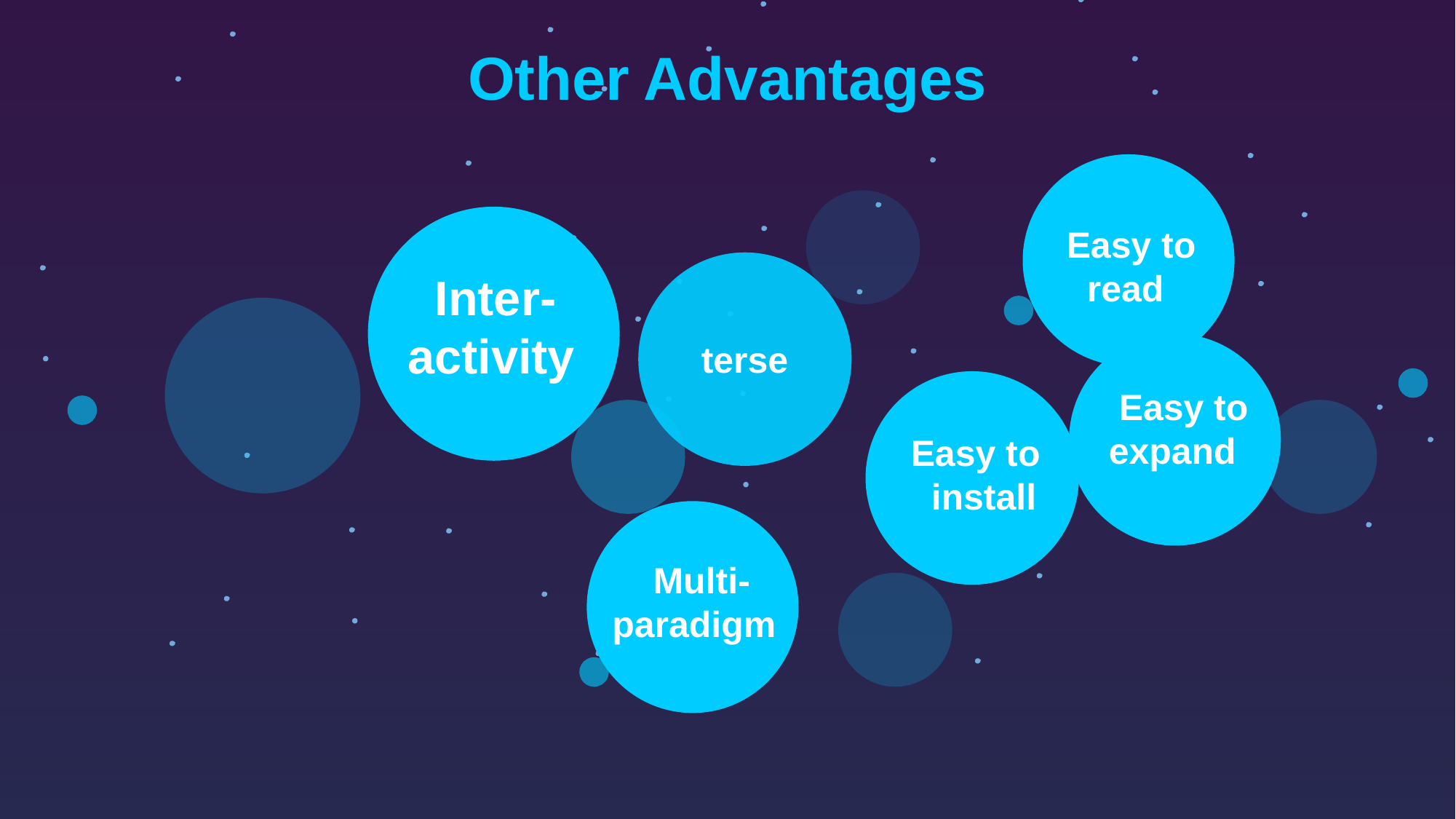

Other Advantages

Easy to
  read

  Inter-
activity

terse

 Easy to
expand

Easy to
  install

    Multi-
paradigm